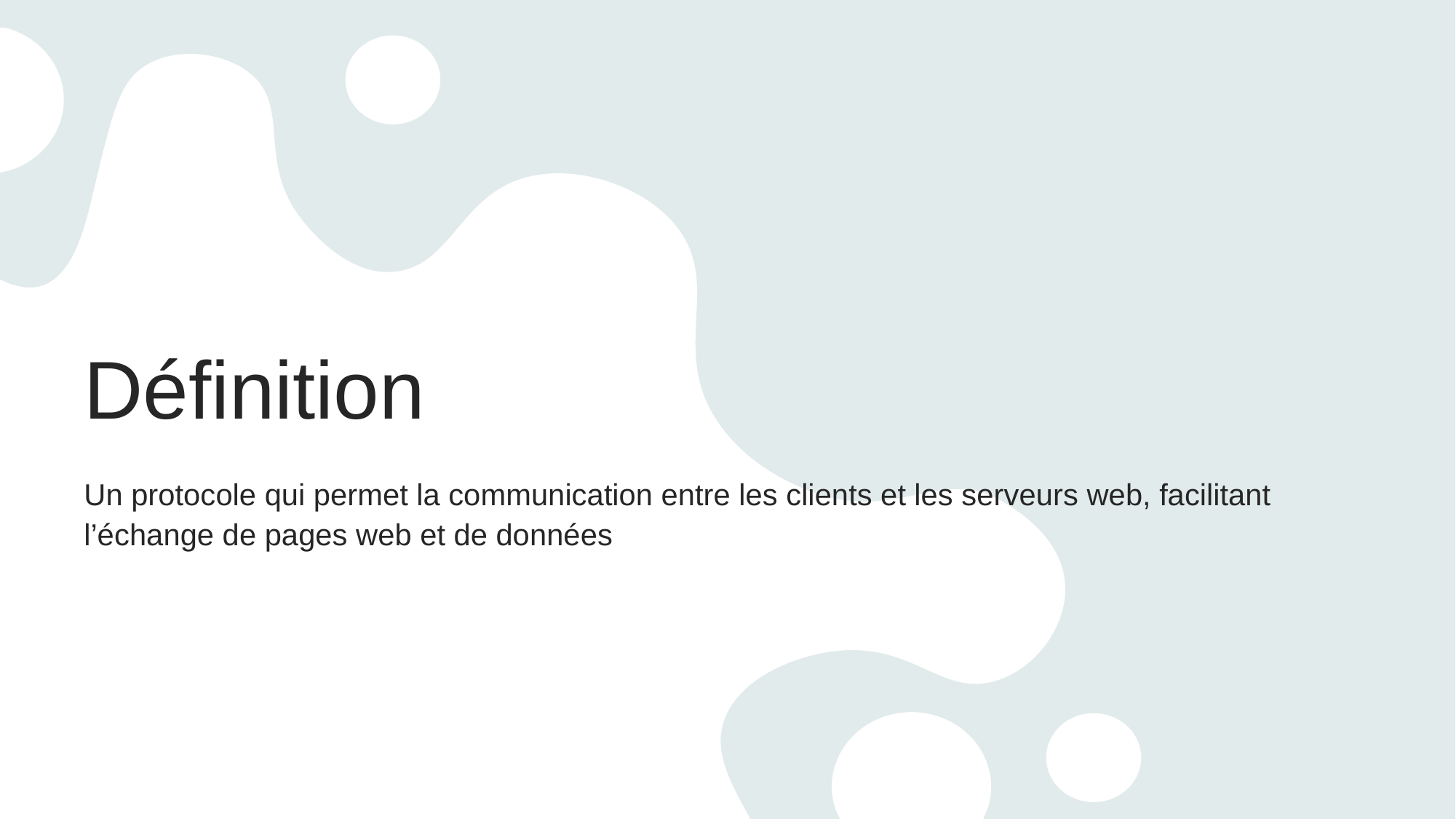

# Définition
Un protocole qui permet la communication entre les clients et les serveurs web, facilitant l’échange de pages web et de données